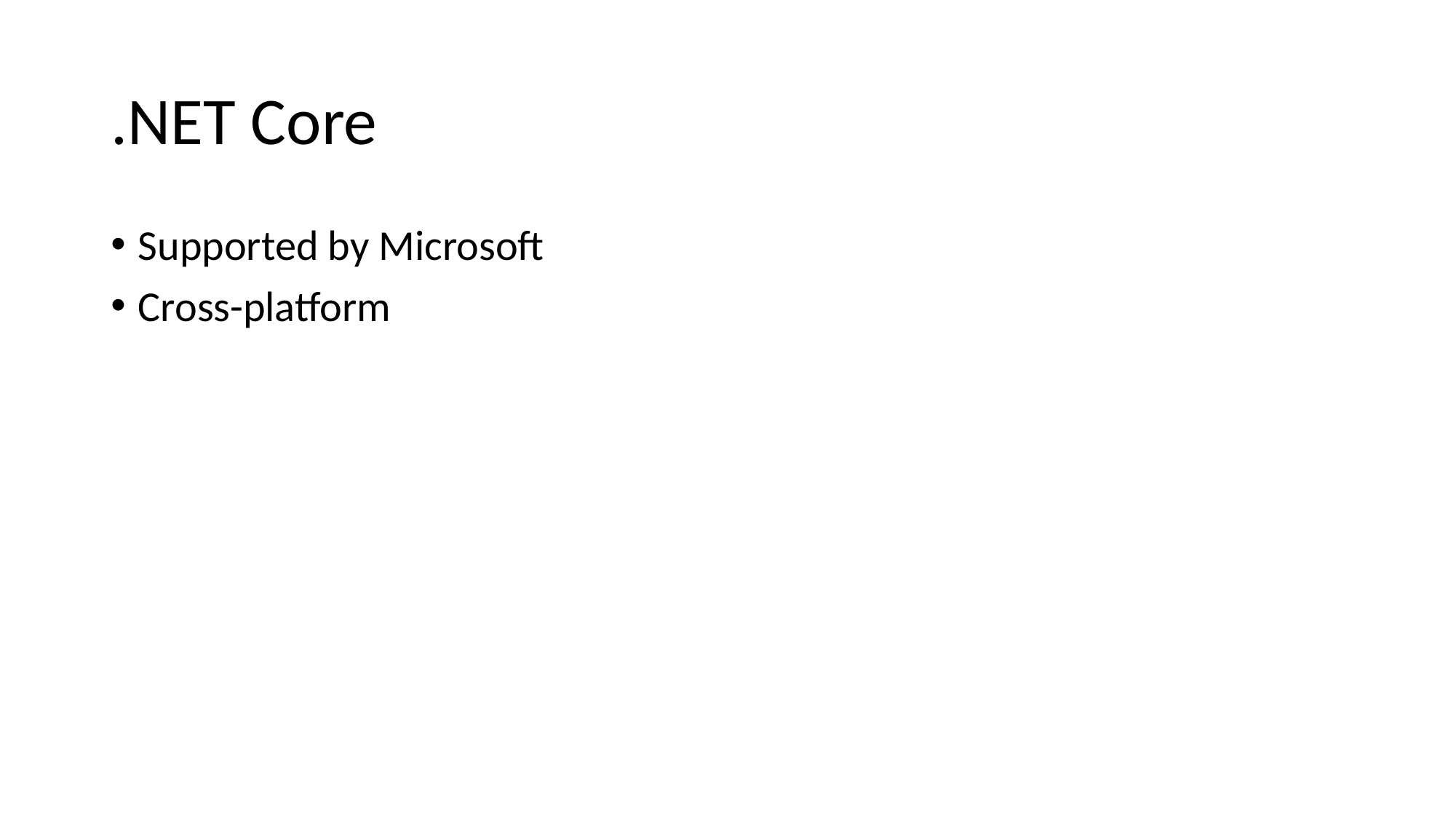

# .NET Core
Supported by Microsoft
Cross-platform